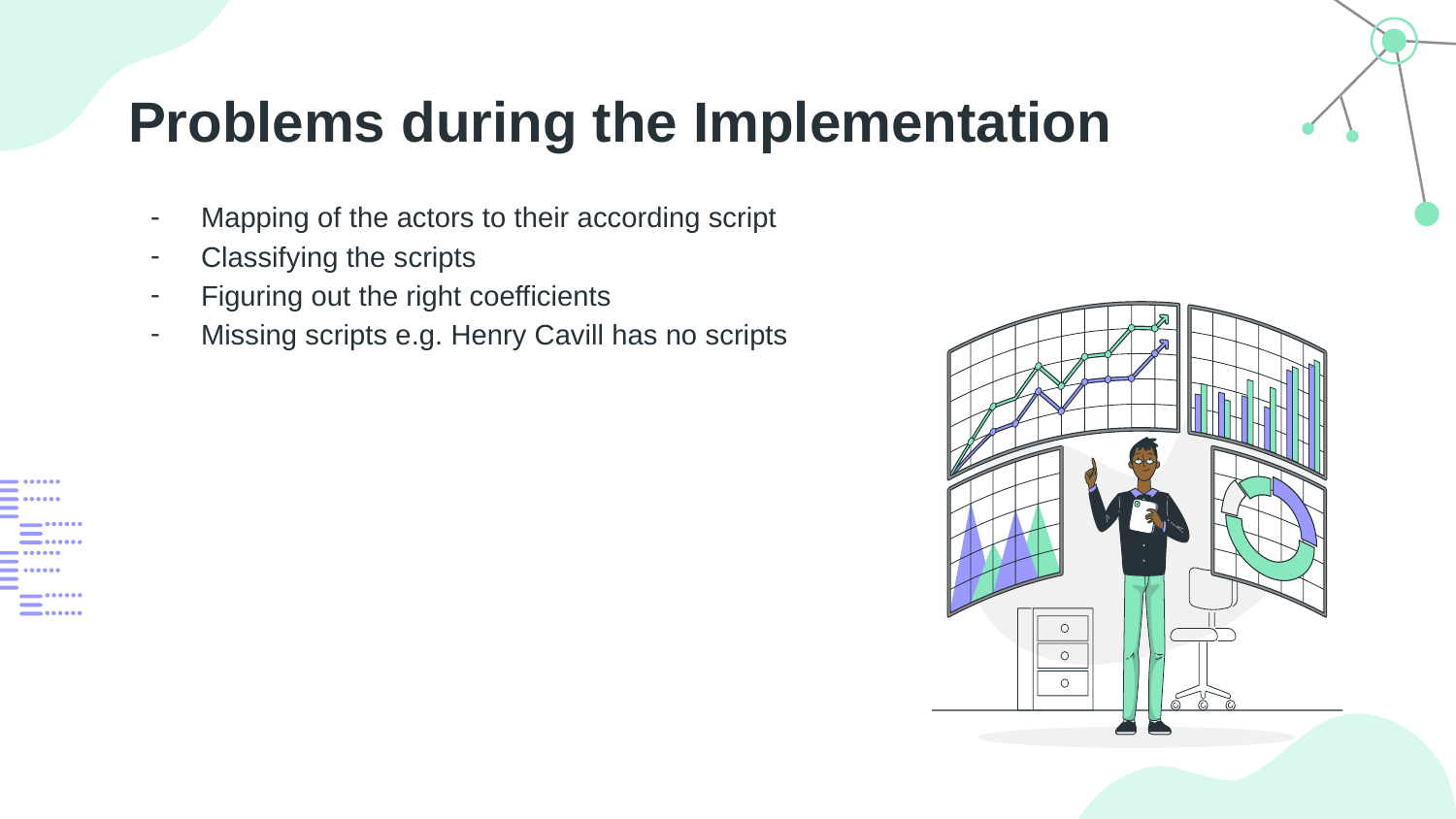

# Problems during the Implementation
Mapping of the actors to their according script
Classifying the scripts
Figuring out the right coefficients
Missing scripts e.g. Henry Cavill has no scripts